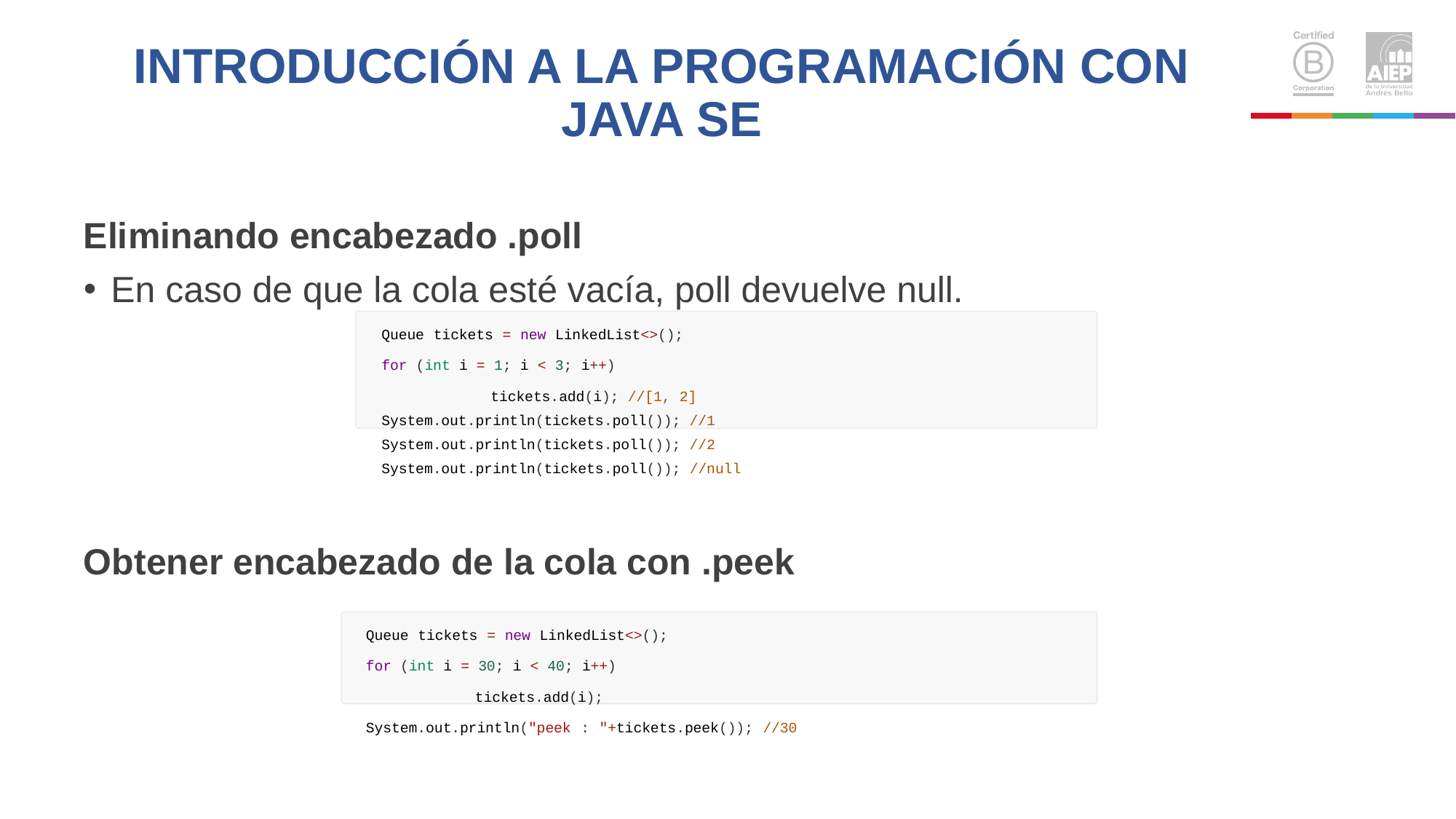

# INTRODUCCIÓN A LA PROGRAMACIÓN CON JAVA SE

Eliminando encabezado .poll
En caso de que la cola esté vacía, poll devuelve null.

Obtener encabezado de la cola con .peek

Queue tickets = new LinkedList<>();
for (int i = 1; i < 3; i++)
	tickets.add(i); //[1, 2] System.out.println(tickets.poll()); //1 System.out.println(tickets.poll()); //2 System.out.println(tickets.poll()); //null

Queue tickets = new LinkedList<>();
for (int i = 30; i < 40; i++)
	tickets.add(i);
System.out.println("peek : "+tickets.peek()); //30